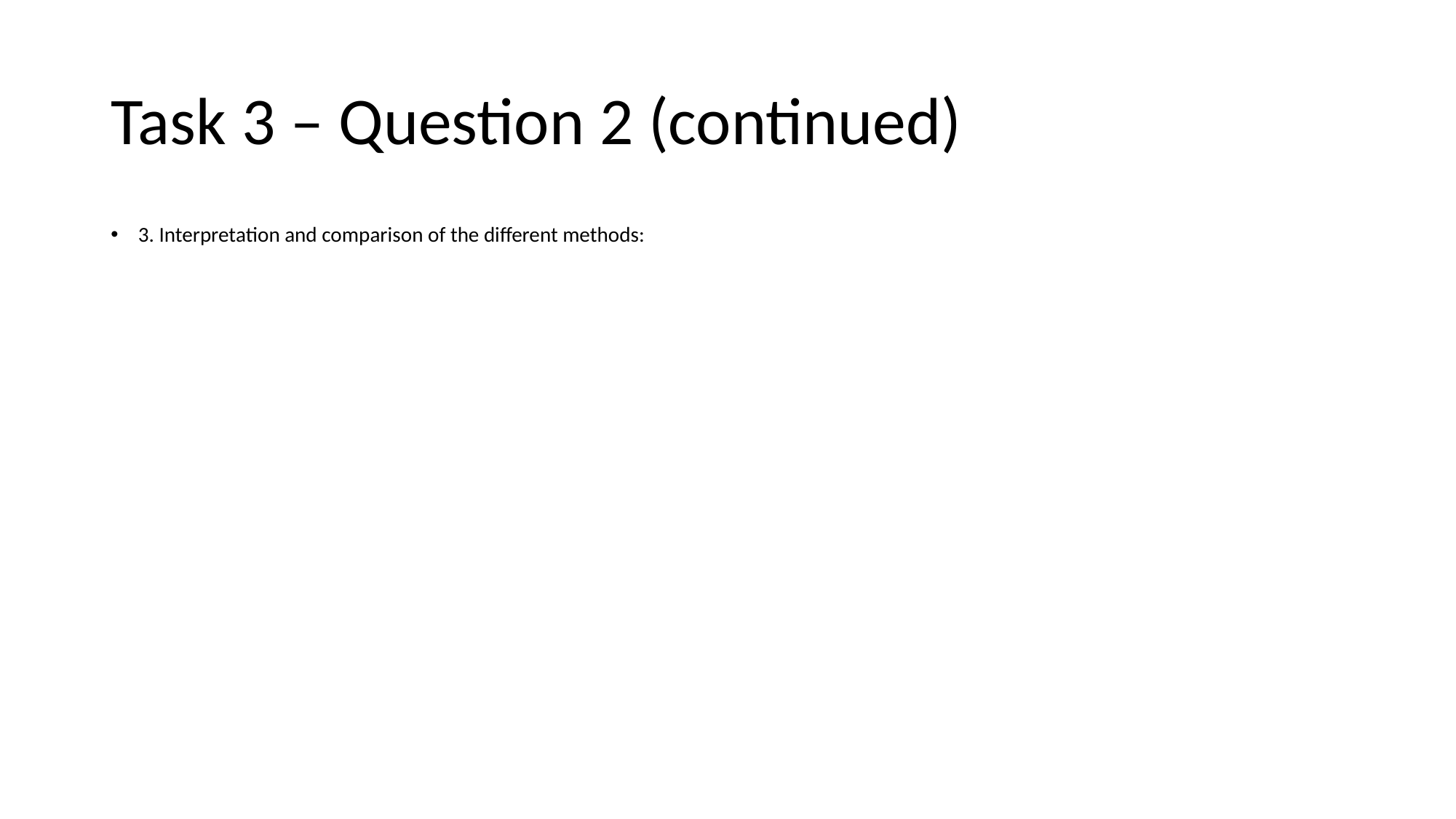

# Task 3 – Question 2 (continued)
3. Interpretation and comparison of the different methods: